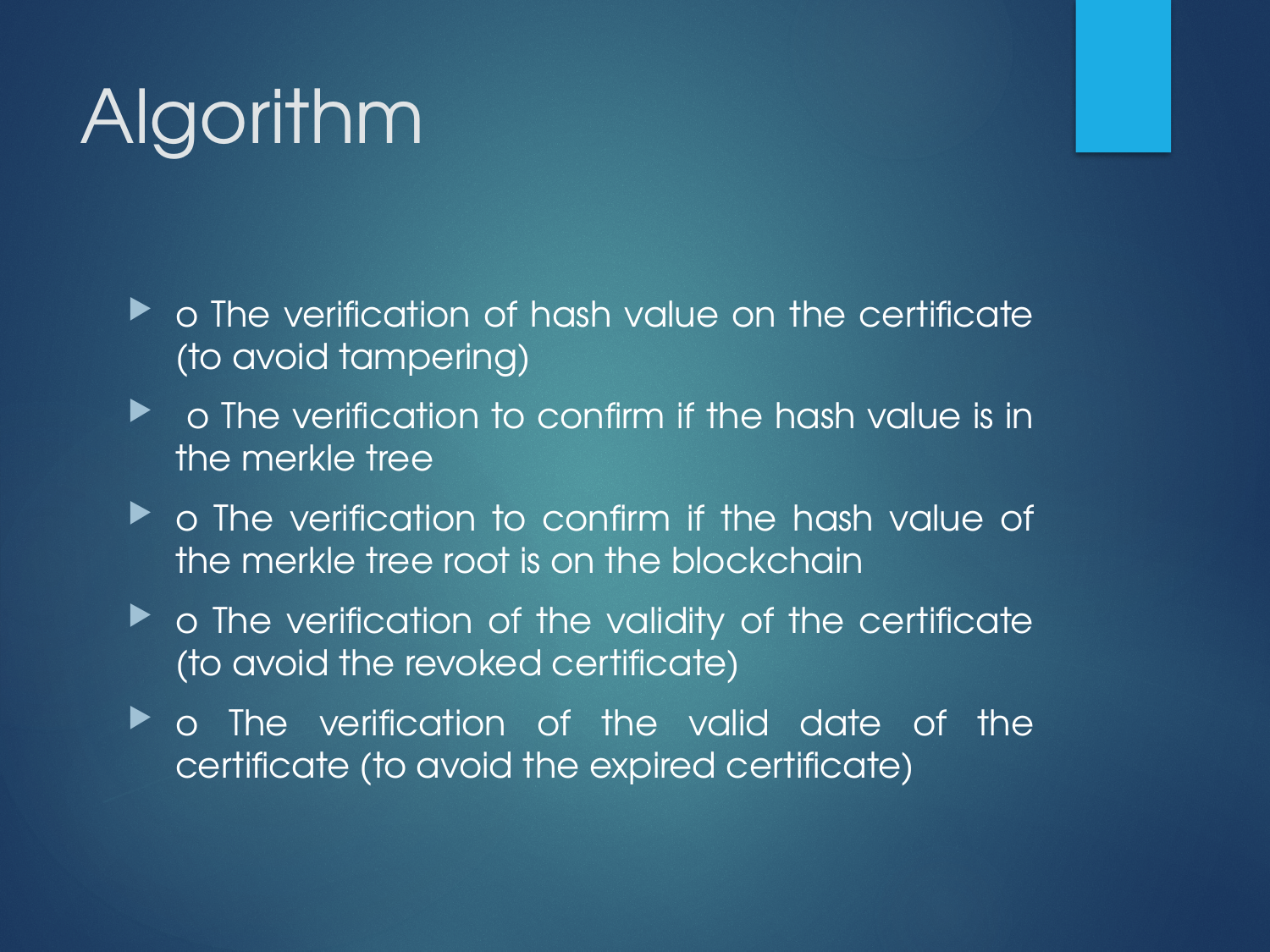

# Algorithm
o The verification of hash value on the certificate (to avoid tampering)
 o The verification to confirm if the hash value is in the merkle tree
o The verification to confirm if the hash value of the merkle tree root is on the blockchain
o The verification of the validity of the certificate (to avoid the revoked certificate)
o The verification of the valid date of the certificate (to avoid the expired certificate)